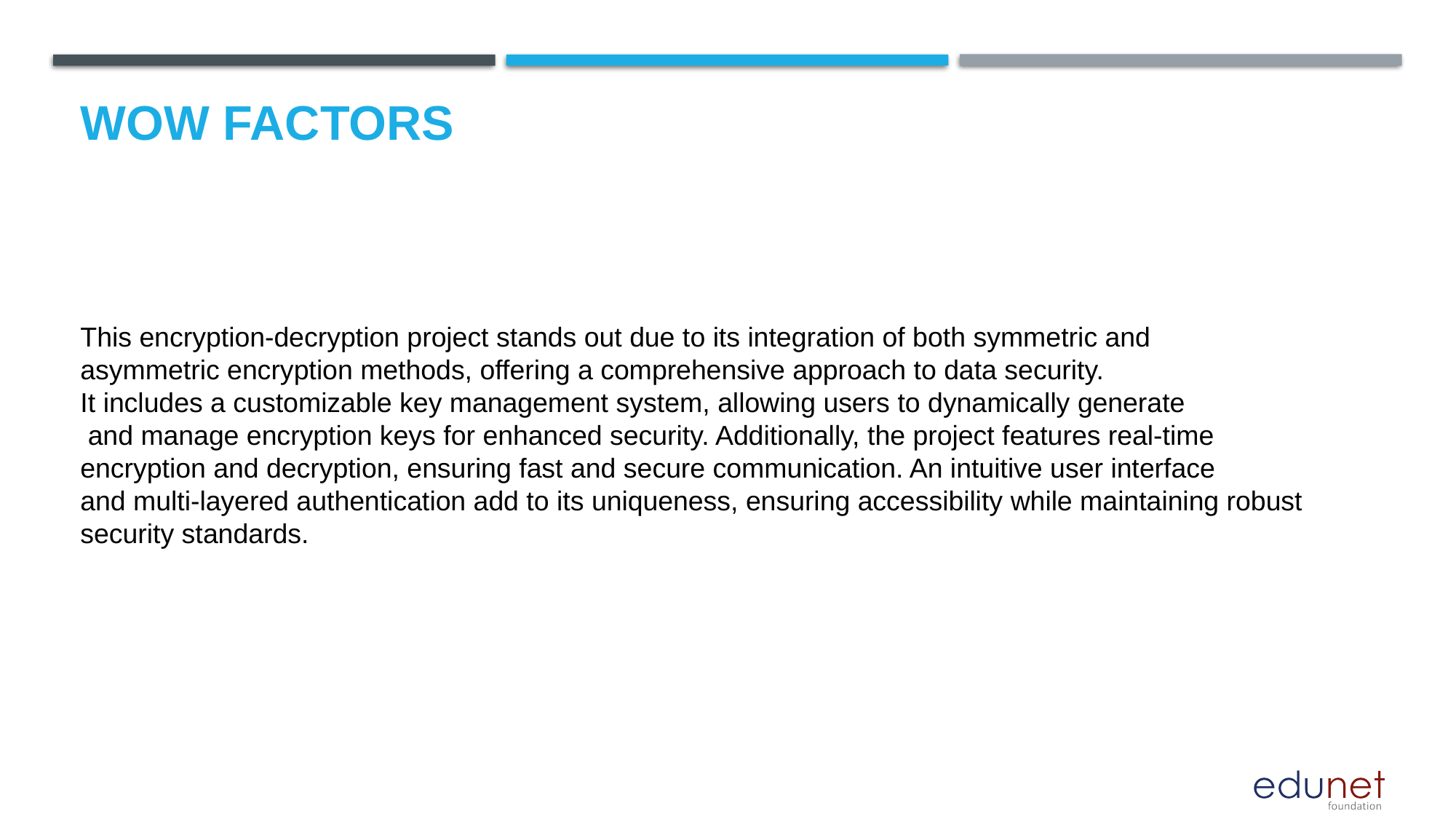

# Wow factors
This encryption-decryption project stands out due to its integration of both symmetric and
asymmetric encryption methods, offering a comprehensive approach to data security.
It includes a customizable key management system, allowing users to dynamically generate
 and manage encryption keys for enhanced security. Additionally, the project features real-time
encryption and decryption, ensuring fast and secure communication. An intuitive user interface
and multi-layered authentication add to its uniqueness, ensuring accessibility while maintaining robust
security standards.